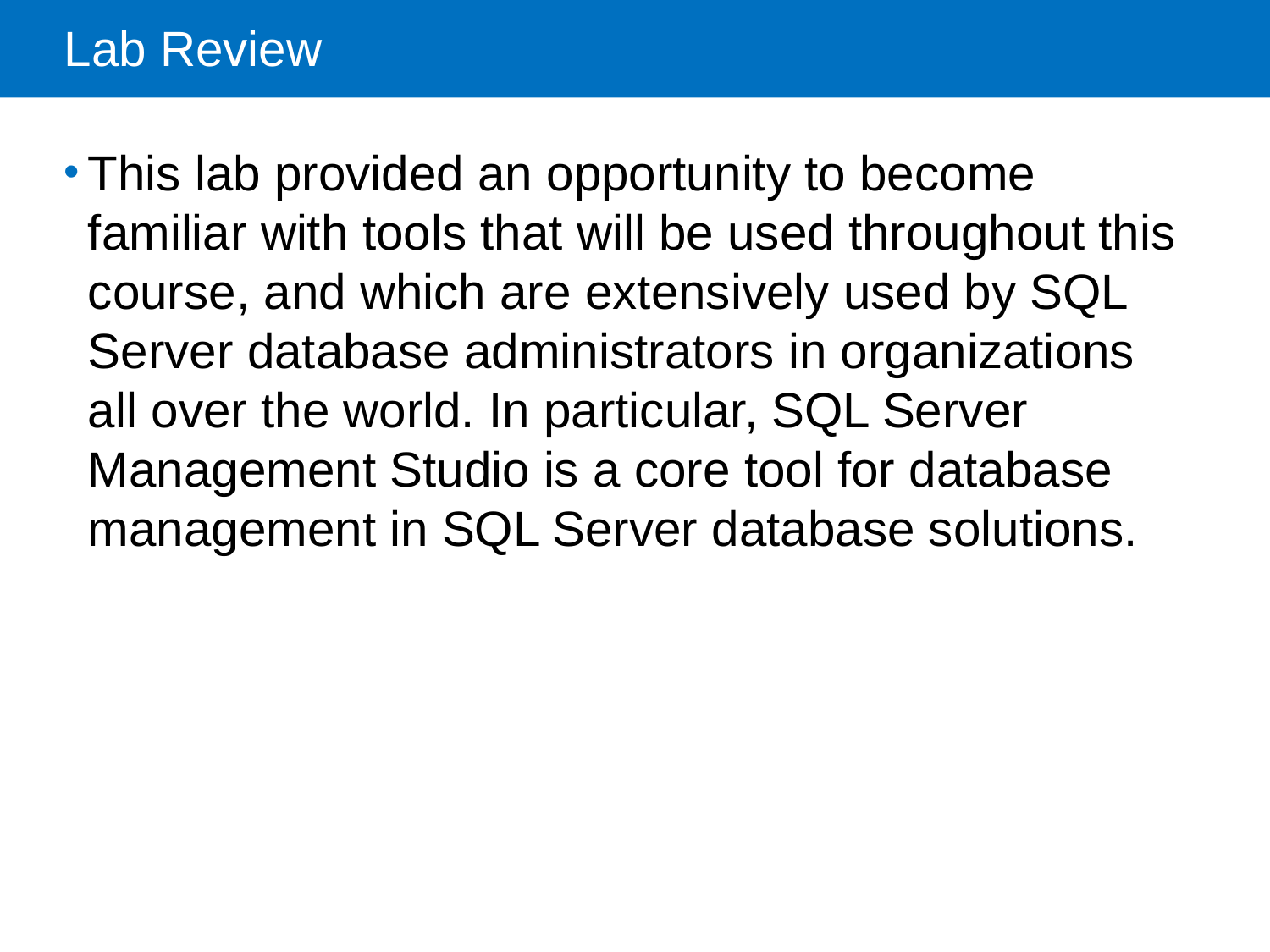

# Lab Review
This lab provided an opportunity to become familiar with tools that will be used throughout this course, and which are extensively used by SQL Server database administrators in organizations all over the world. In particular, SQL Server Management Studio is a core tool for database management in SQL Server database solutions.